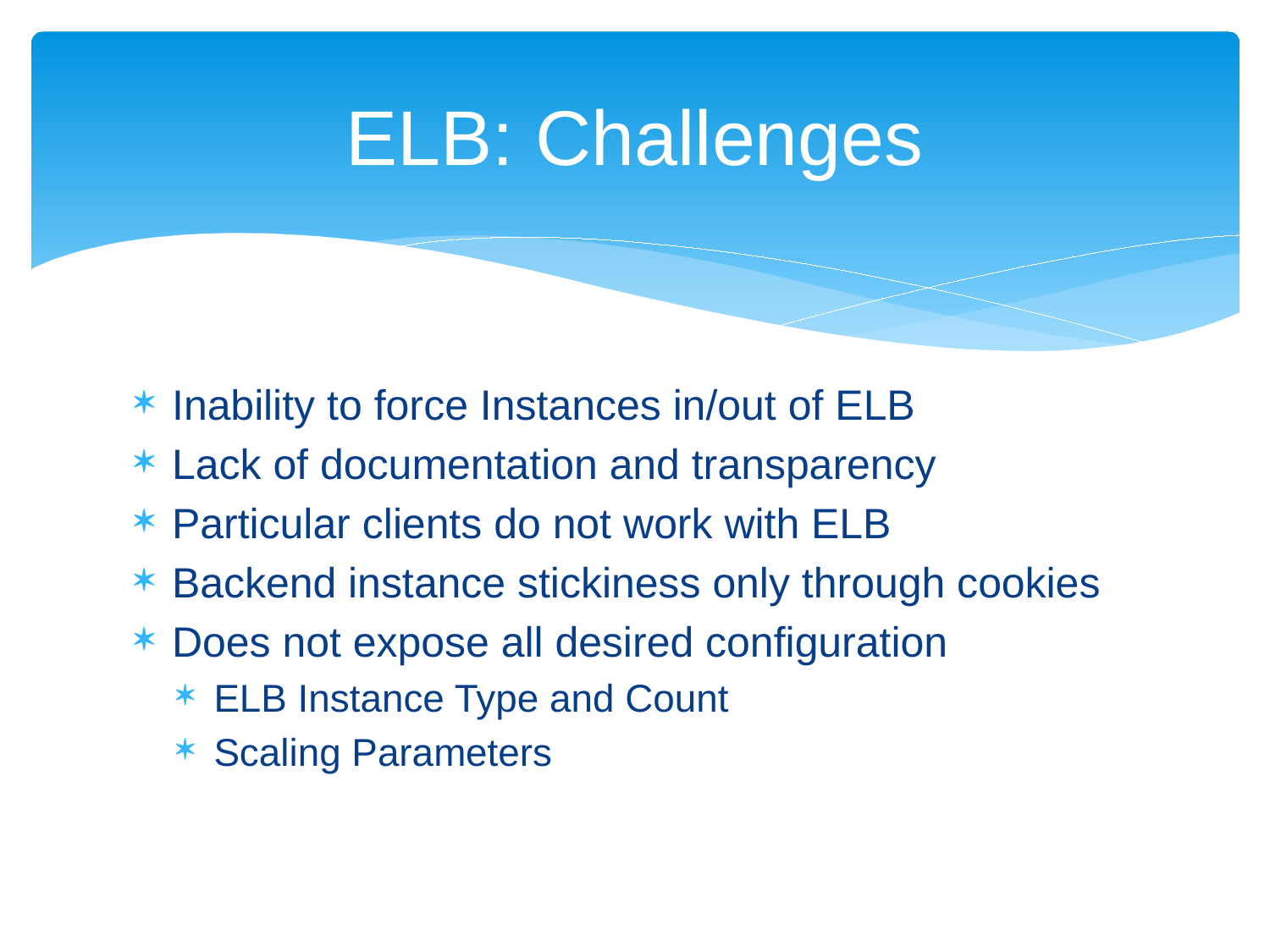

# ELB: Challenges
Inability to force Instances in/out of ELB
Lack of documentation and transparency
Particular clients do not work with ELB
Backend instance stickiness only through cookies
Does not expose all desired configuration
ELB Instance Type and Count
Scaling Parameters